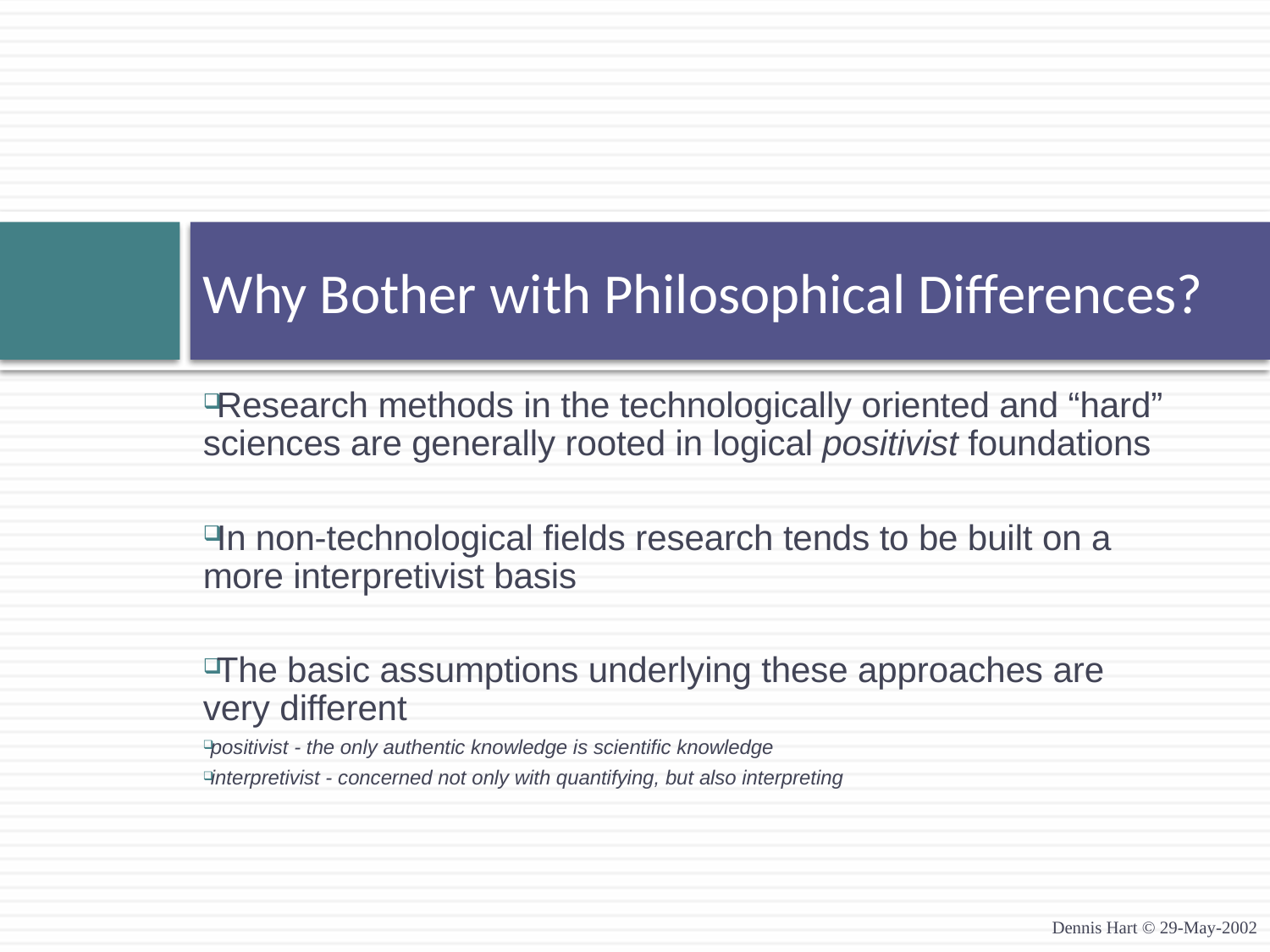

# Why Bother with Philosophical Differences?
Research methods in the technologically oriented and “hard” sciences are generally rooted in logical positivist foundations

In non-technological fields research tends to be built on a more interpretivist basis

The basic assumptions underlying these approaches are very different
positivist - the only authentic knowledge is scientific knowledge
interpretivist - concerned not only with quantifying, but also interpreting
Dennis Hart © 29-May-2002